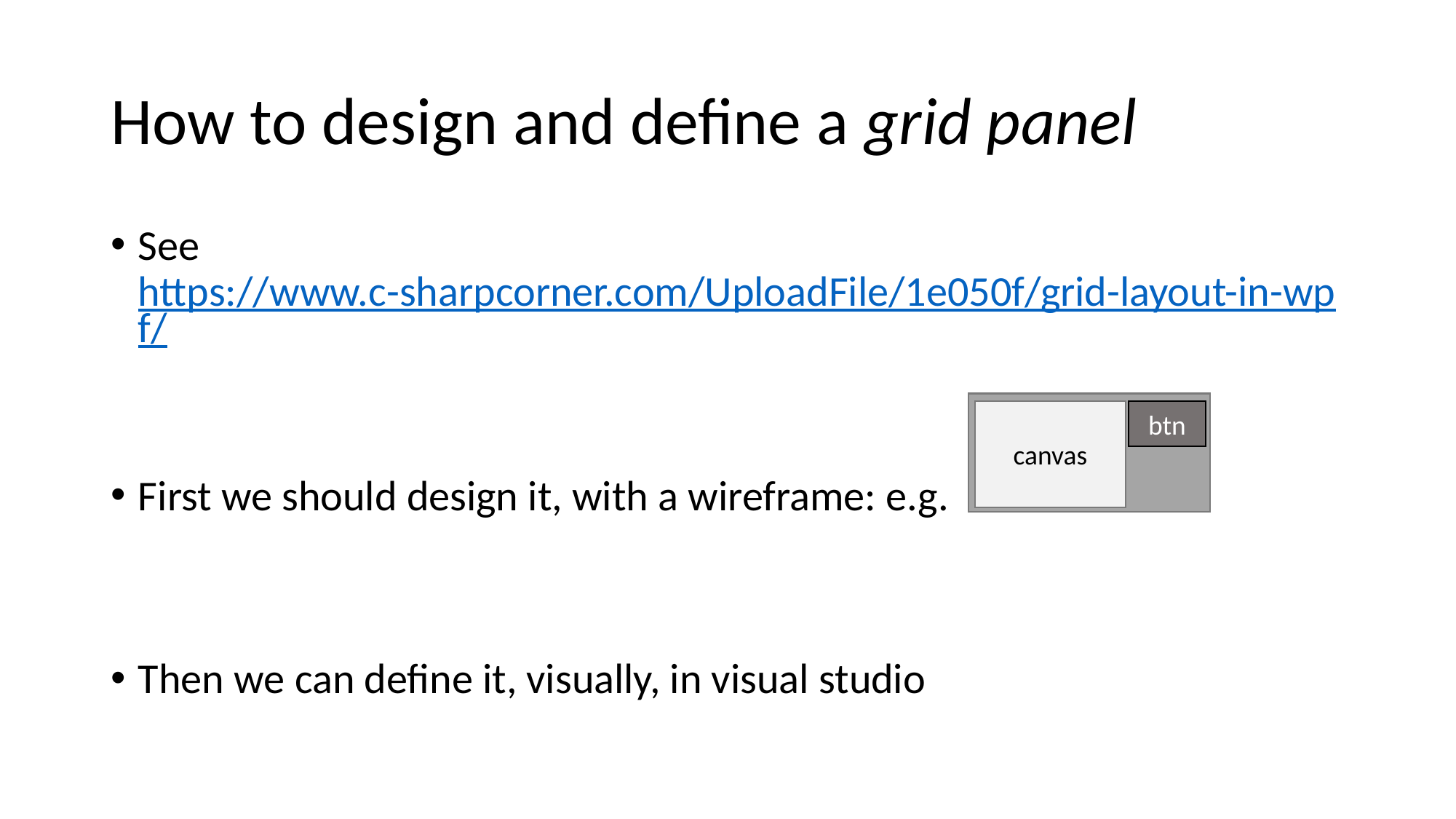

# How to design and define a grid panel
See https://www.c-sharpcorner.com/UploadFile/1e050f/grid-layout-in-wpf/

First we should design it, with a wireframe: e.g.

Then we can define it, visually, in visual studio

canvas
btn